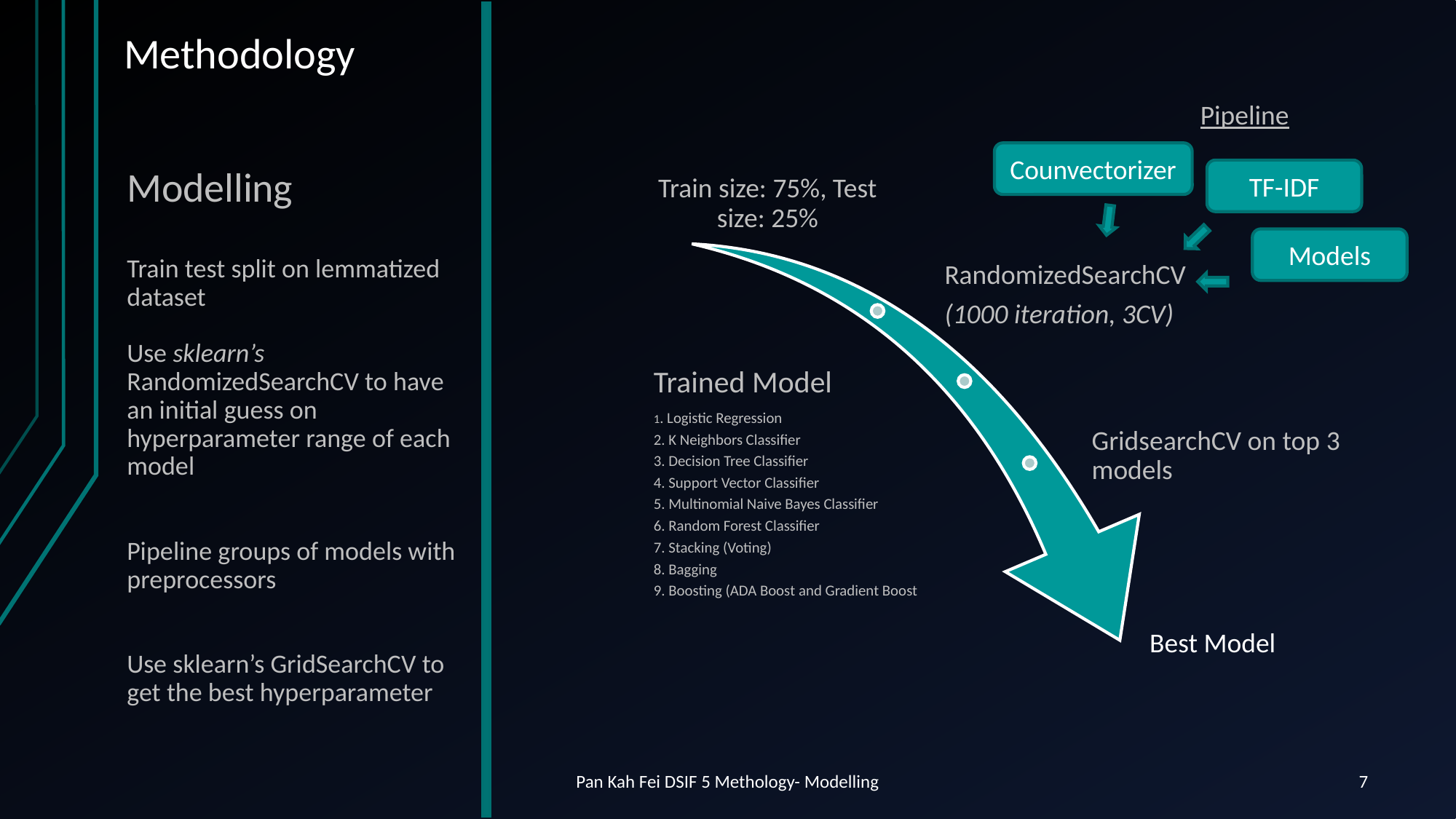

Methodology
Pipeline
Train size: 75%, Test size: 25%
RandomizedSearchCV
(1000 iteration, 3CV)
Trained Model
1. Logistic Regression
2. K Neighbors Classifier
3. Decision Tree Classifier
4. Support Vector Classifier
5. Multinomial Naive Bayes Classifier
6. Random Forest Classifier
7. Stacking (Voting)
8. Bagging
9. Boosting (ADA Boost and Gradient Boost
GridsearchCV on top 3 models
Best Model
Counvectorizer
Modelling

Train test split on lemmatized dataset

Use sklearn’s RandomizedSearchCV to have an initial guess on hyperparameter range of each model

Pipeline groups of models with preprocessors

Use sklearn’s GridSearchCV to get the best hyperparameter

TF-IDF

Models

Pan Kah Fei DSIF 5 Methology- Modelling
7